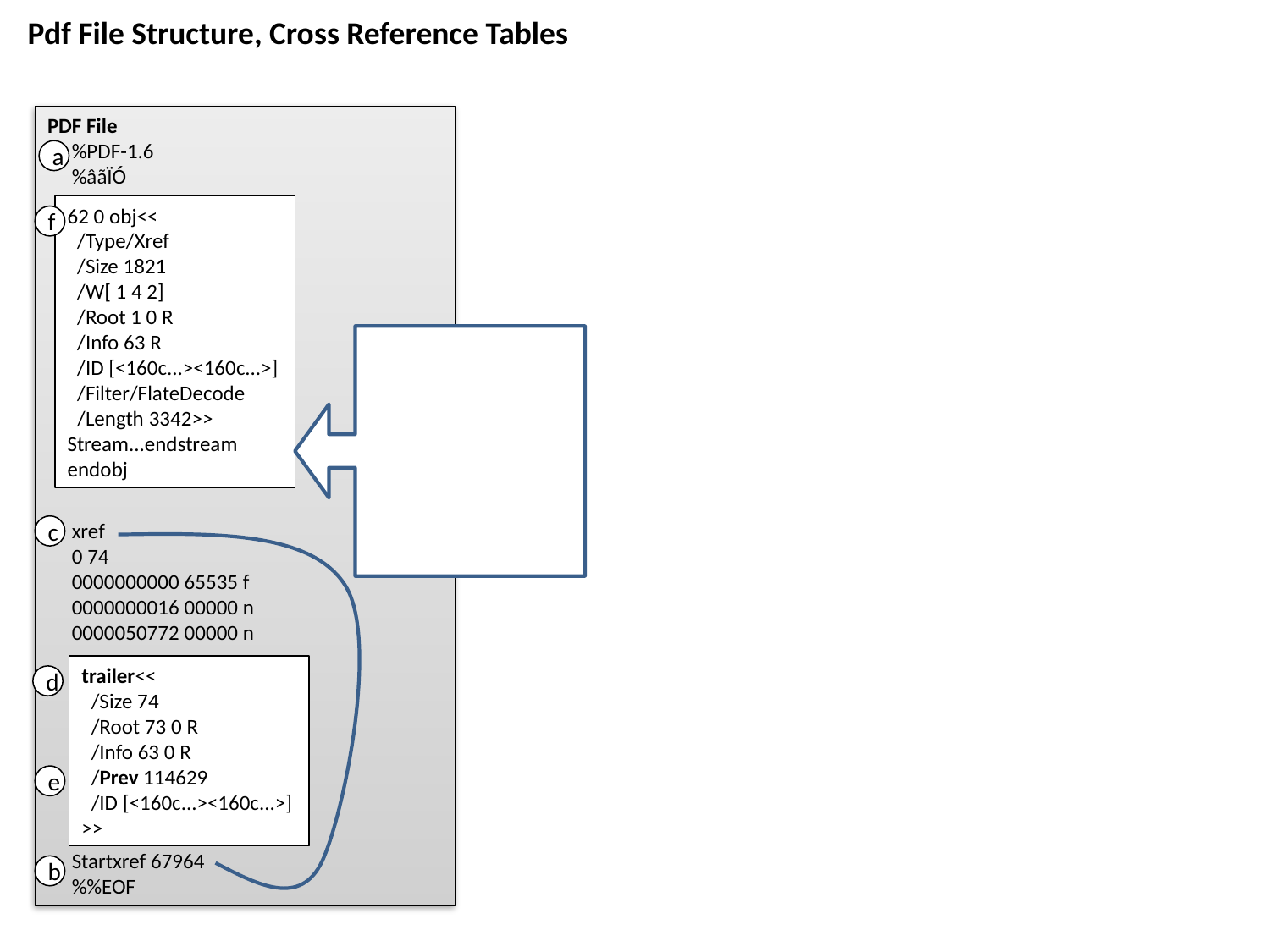

Pdf File Structure, Cross Reference Tables
PDF File
     %PDF-1.6
     %âãÏÓ

     …

     xref
     0 74
     0000000000 65535 f
     0000000016 00000 n
     0000050772 00000 n

     Startxref 67964
     %%EOF

a
62 0 obj<<
  /Type/Xref
  /Size 1821
  /W[ 1 4 2]
  /Root 1 0 R
  /Info 63 R
  /ID [<160c...><160c...>]
  /Filter/FlateDecode
  /Length 3342>>
Stream...endstream
endobj
f

c

trailer<<
  /Size 74
  /Root 73 0 R
  /Info 63 0 R
  /Prev 114629
  /ID [<160c...><160c...>]
>>
d
e
b